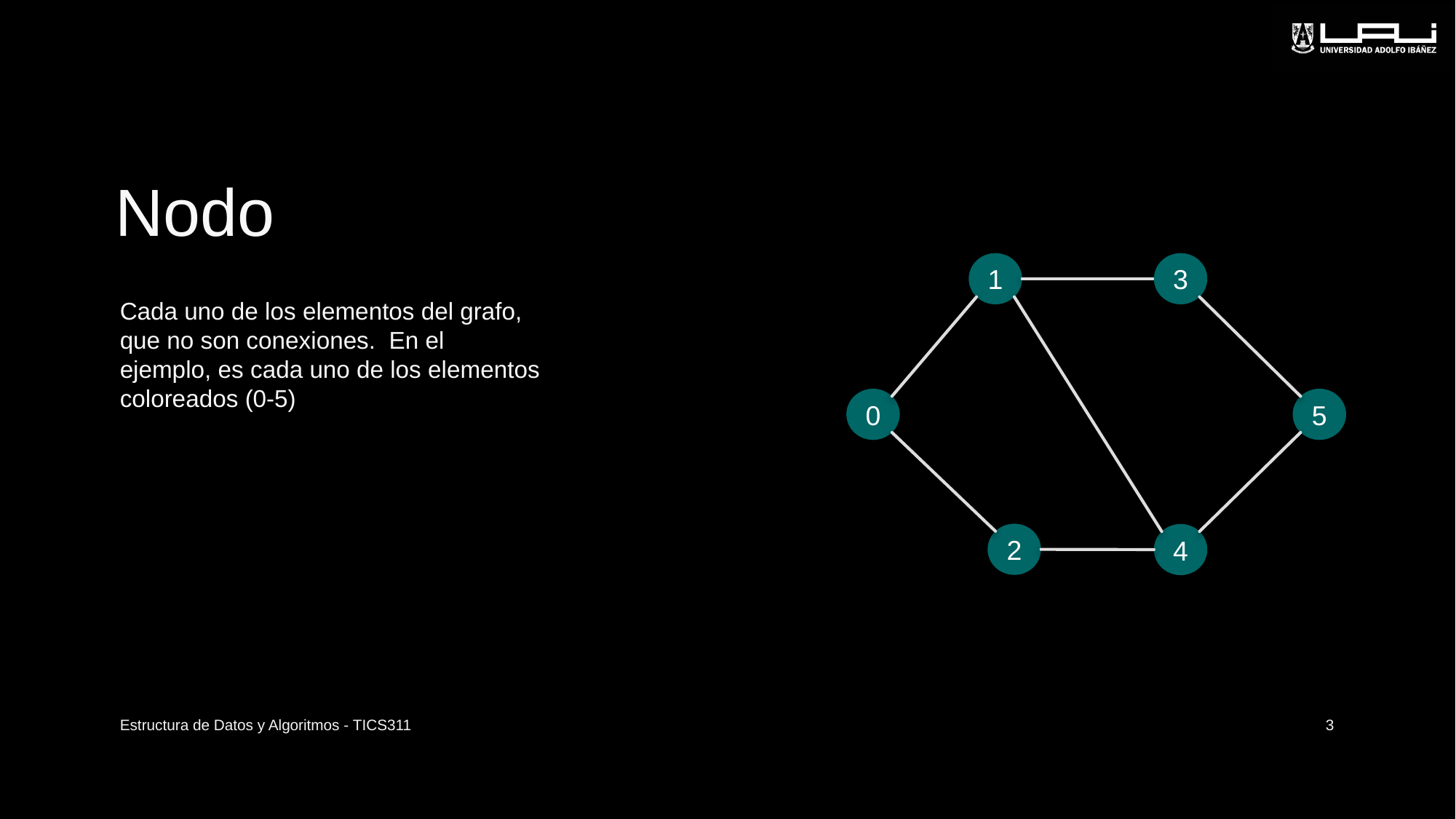

# Nodo
1
3
Cada uno de los elementos del grafo, que no son conexiones.  En el ejemplo, es cada uno de los elementos coloreados (0-5)
0
5
2
4
Estructura de Datos y Algoritmos - TICS311
3